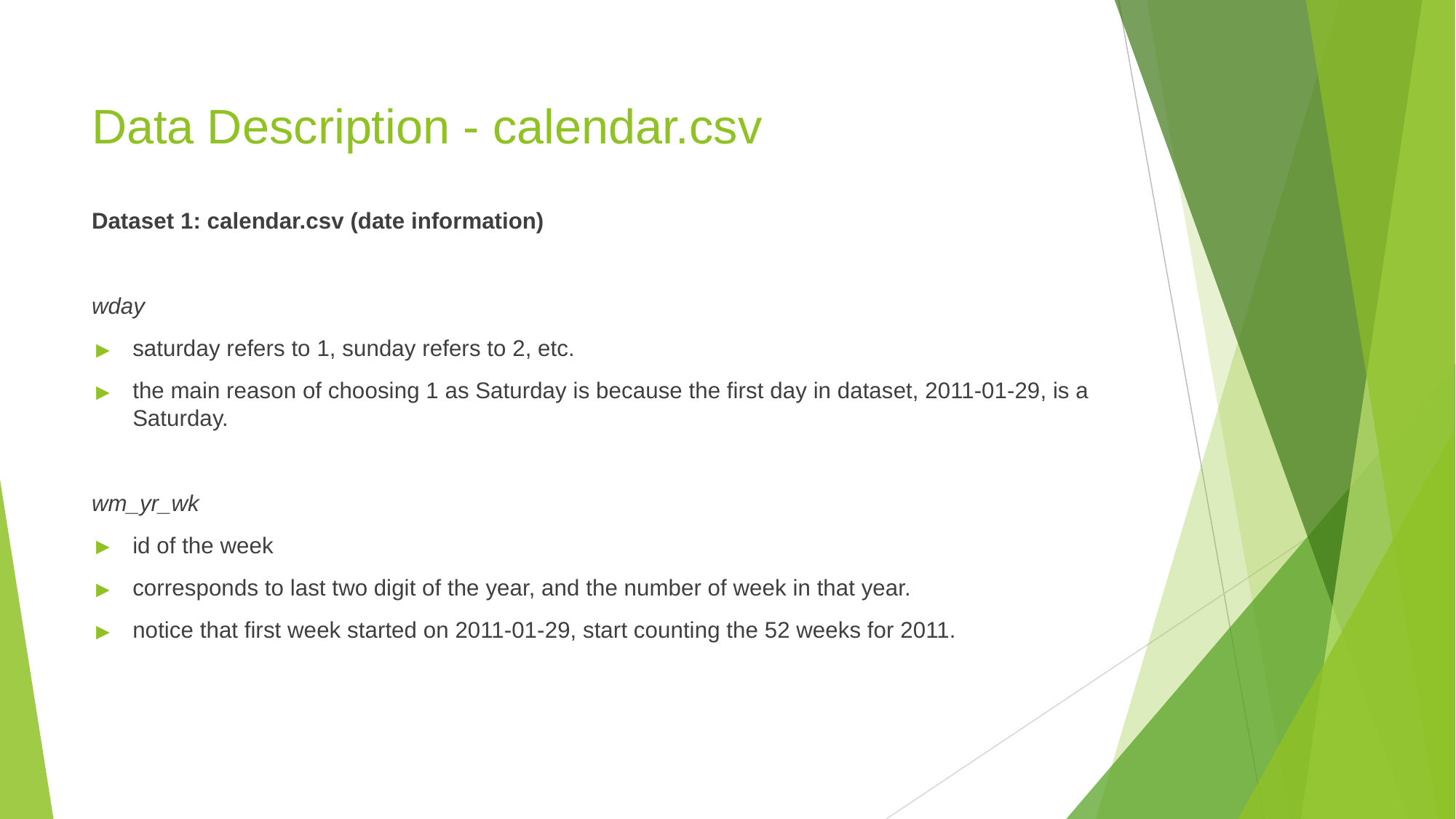

# Data Description - calendar.csv
Dataset 1: calendar.csv (date information)

wday
saturday refers to 1, sunday refers to 2, etc.
the main reason of choosing 1 as Saturday is because the first day in dataset, 2011-01-29, is a Saturday.

wm_yr_wk
id of the week
corresponds to last two digit of the year, and the number of week in that year.
notice that first week started on 2011-01-29, start counting the 52 weeks for 2011.